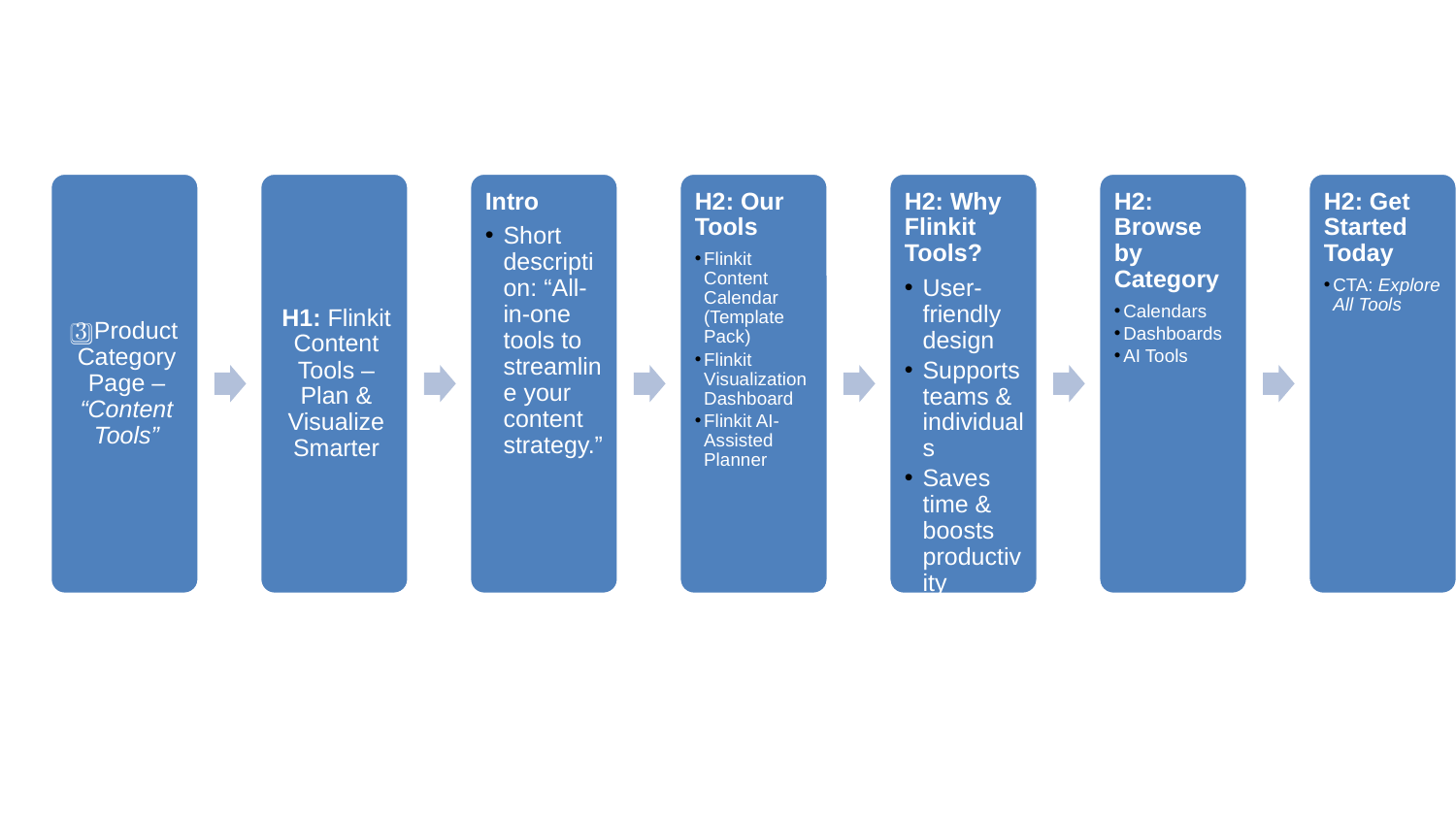

3️⃣ Product Category Page – “Content Tools”

H1: Flinkit Content Tools – Plan & Visualize Smarter

Intro
Short description: “All-in-one tools to streamline your content strategy.”

H2: Our Tools
Flinkit Content Calendar (Template Pack)
Flinkit Visualization Dashboard
Flinkit AI-Assisted Planner

H2: Why Flinkit Tools?
User-friendly design
Supports teams & individuals
Saves time & boosts productivity

H2: Browse by Category
Calendars
Dashboards
AI Tools

H2: Get Started Today
CTA: Explore All Tools